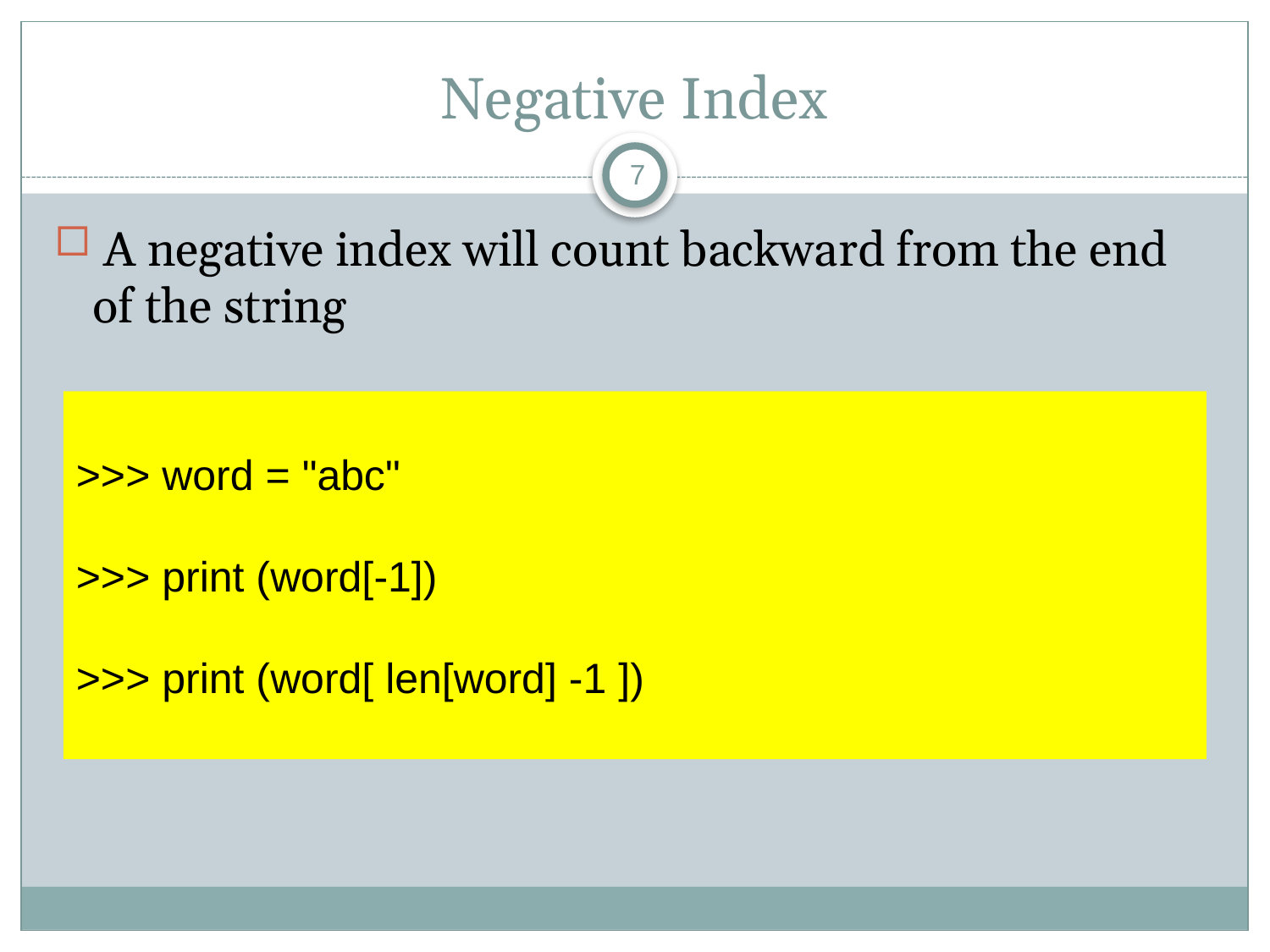

# Negative Index
7
 A negative index will count backward from the end of the string

>>> word = "abc"
>>> print (word[-1])
>>> print (word[ len[word] -1 ])